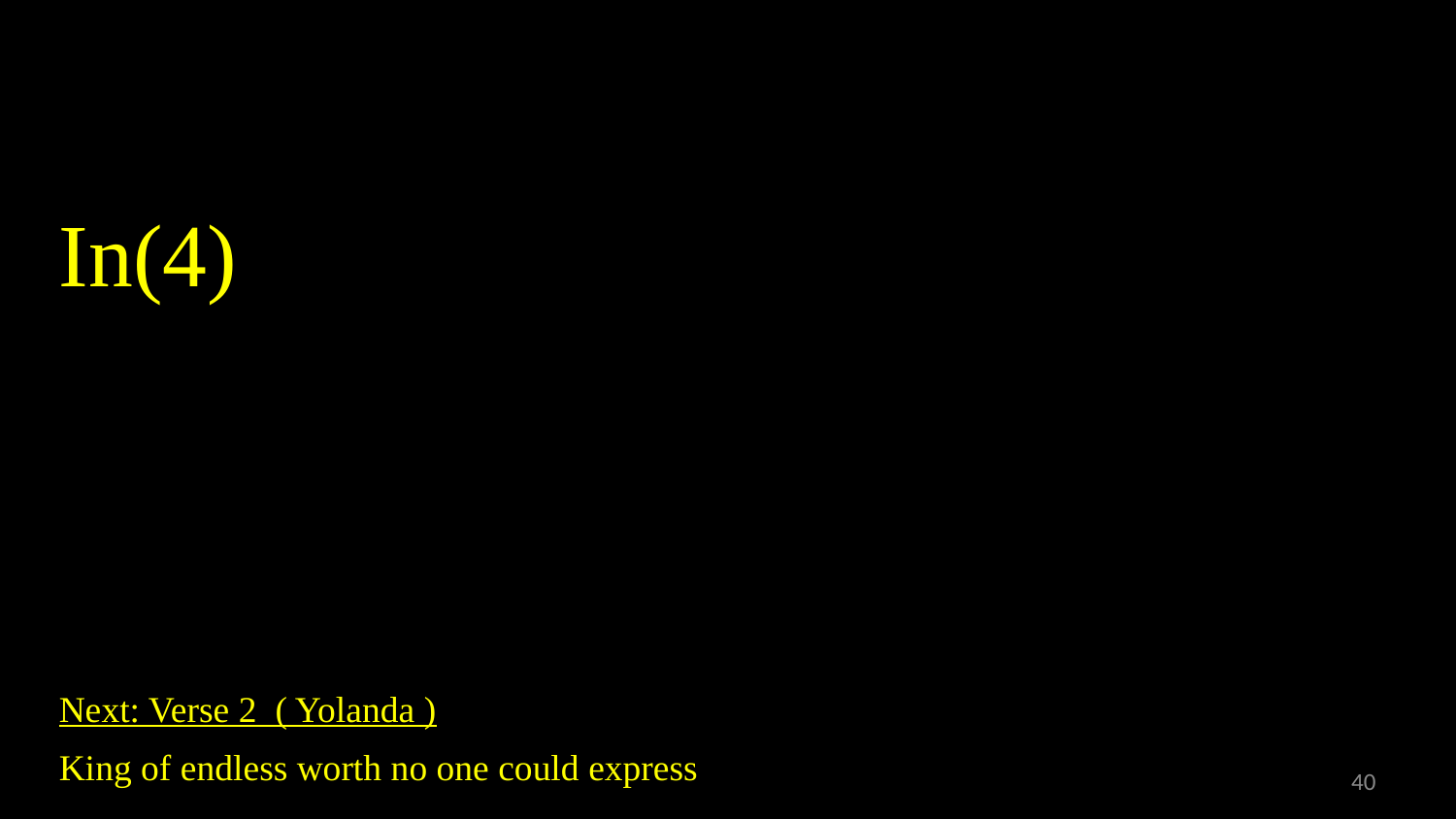

In(4)

Next: Verse 2  ( Yolanda )
King of endless worth no one could express
40